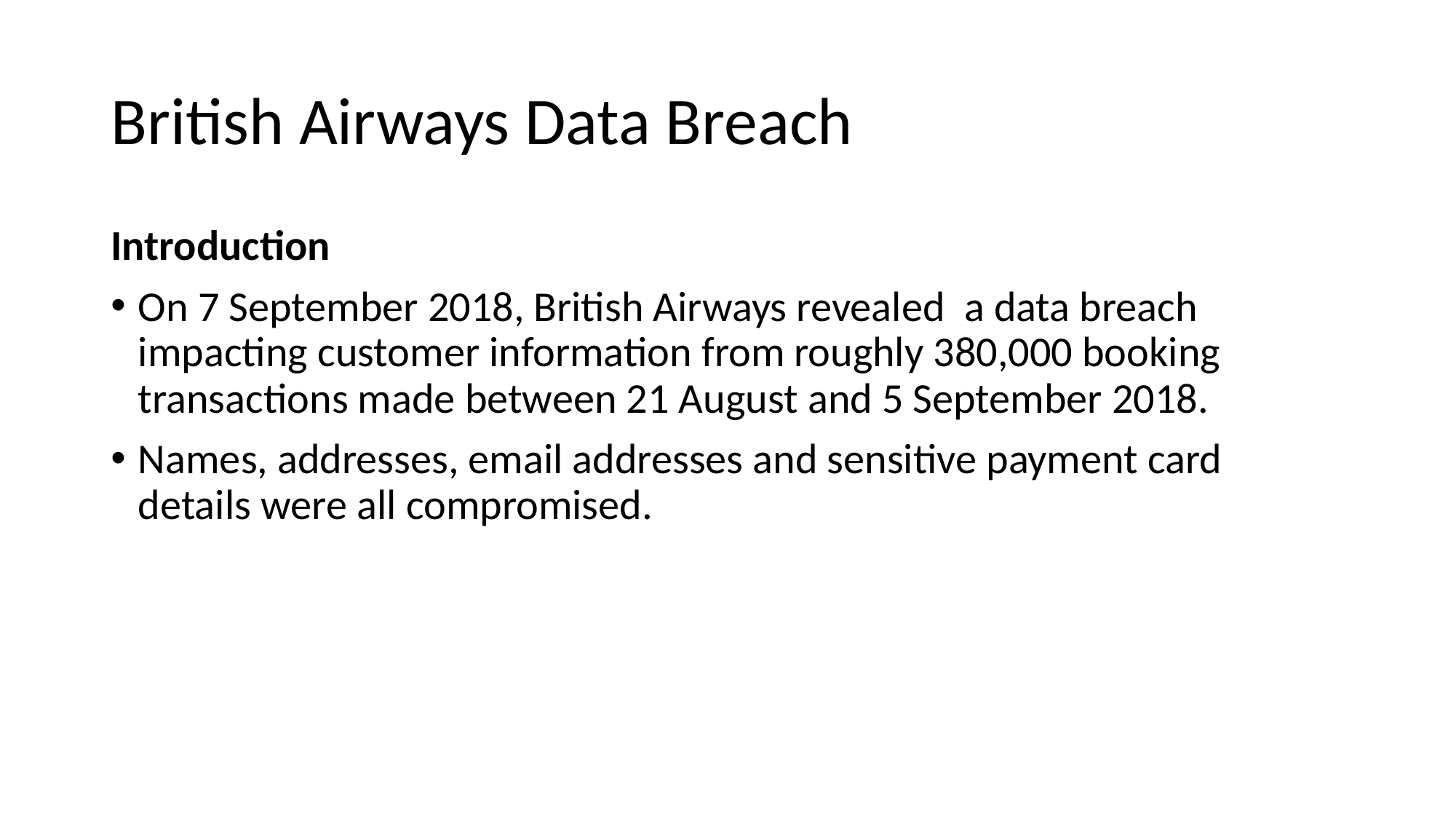

# British Airways Data Breach
Introduction
On 7 September 2018, British Airways revealed  a data breach impacting customer information from roughly 380,000 booking transactions made between 21 August and 5 September 2018.
Names, addresses, email addresses and sensitive payment card details were all compromised.